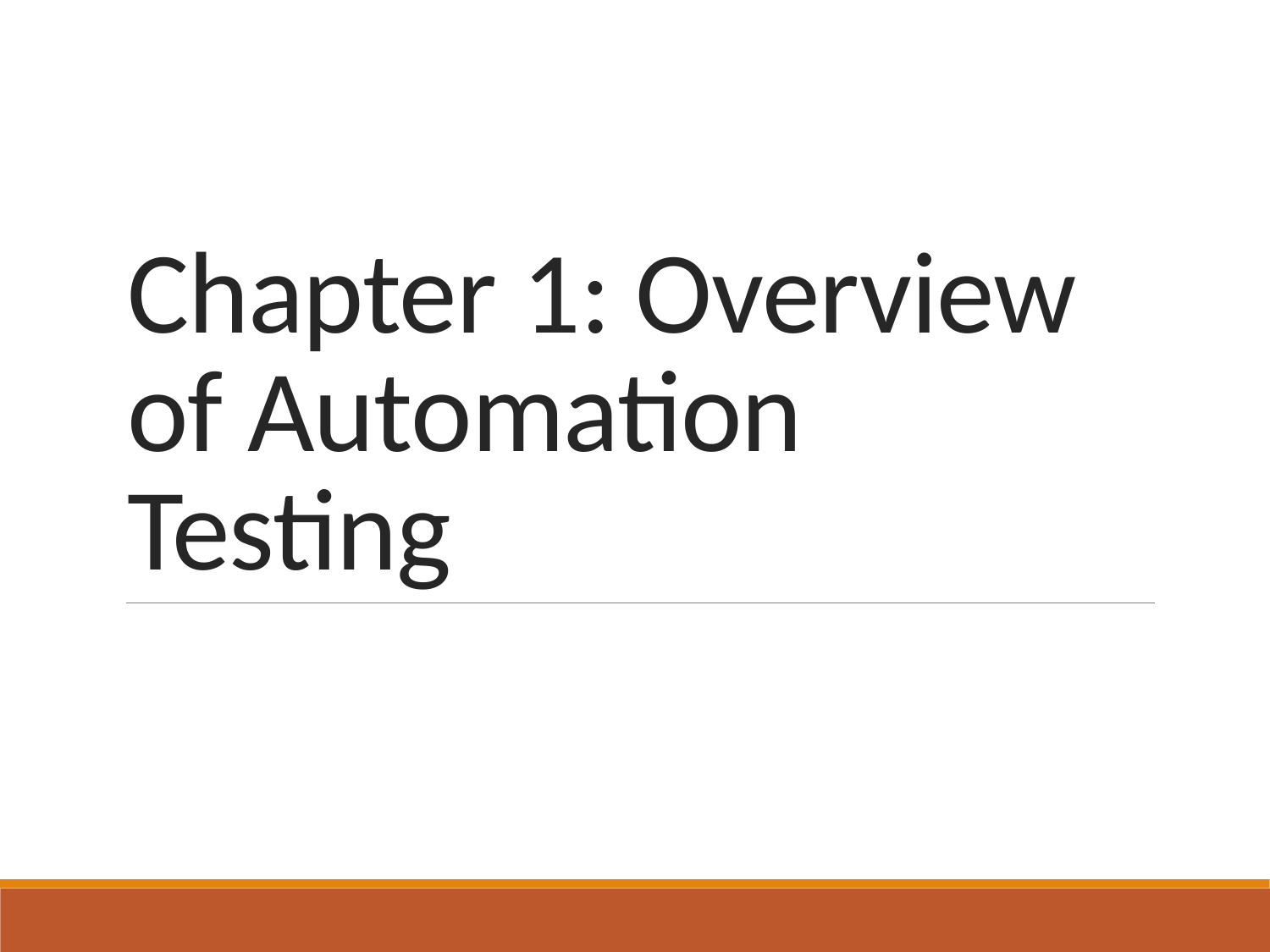

# Chapter 1: Overview of Automation Testing